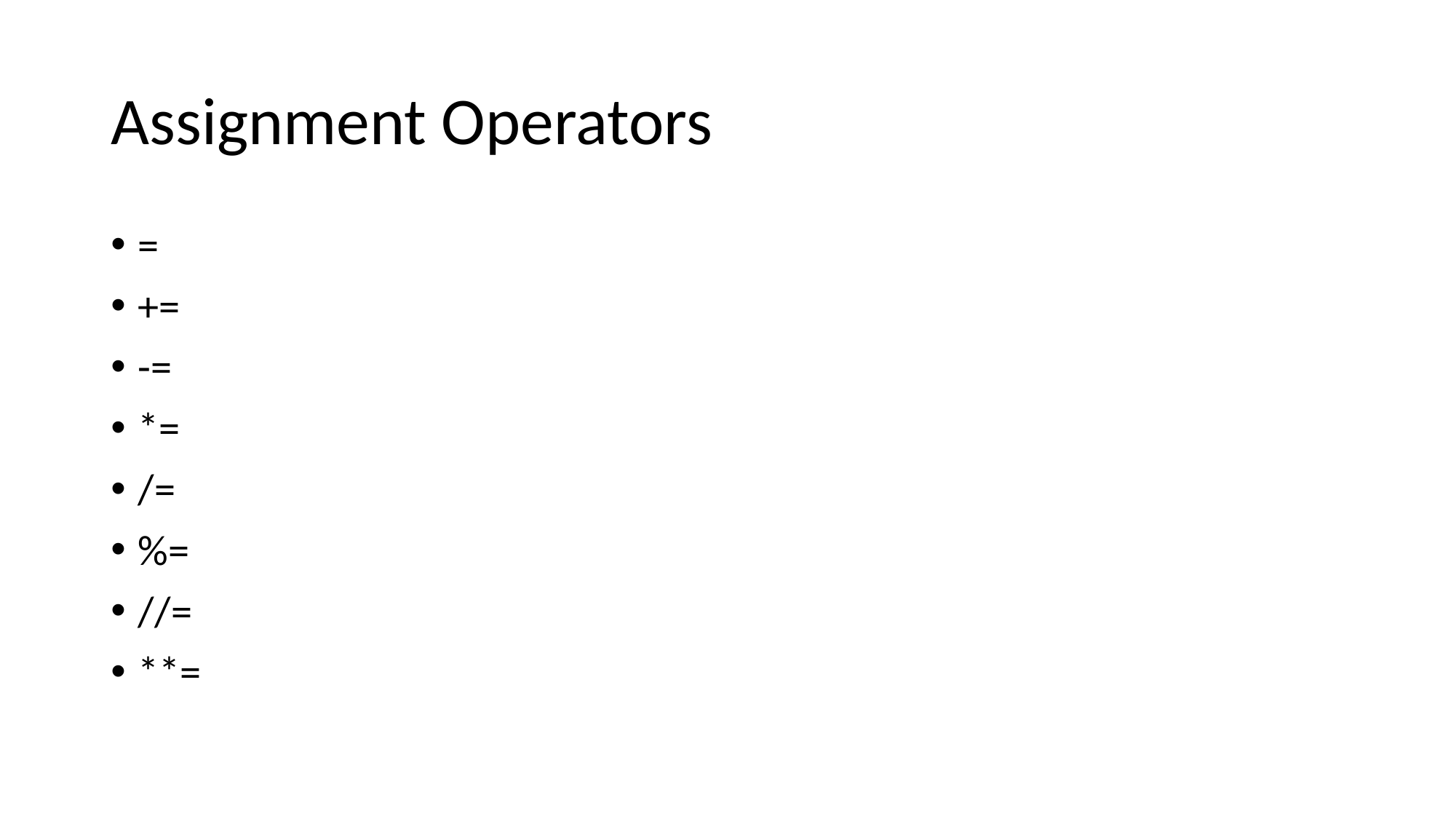

# Assignment Operators
=
+=
-=
*=
/=
%=
//=
**=